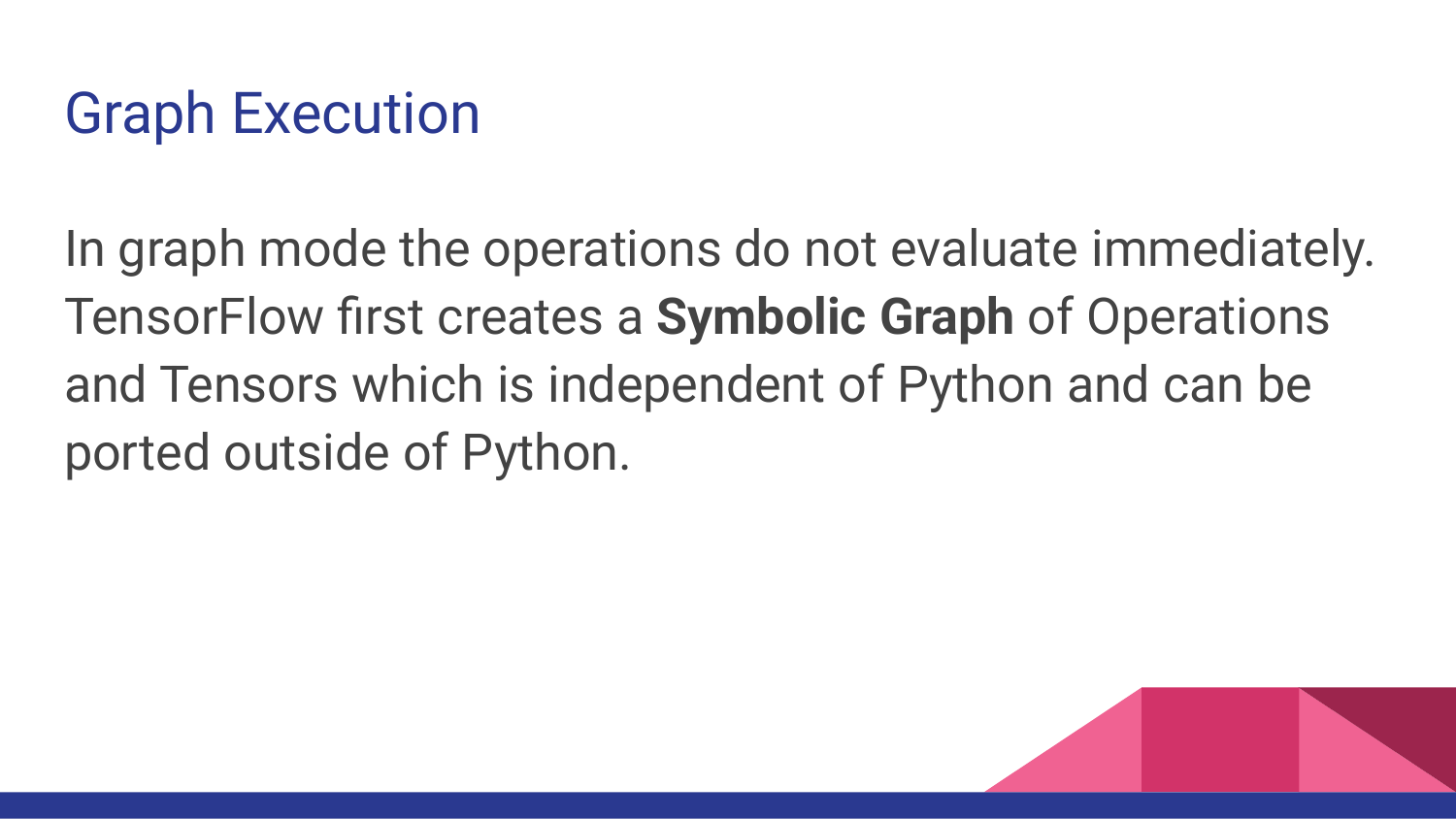

# Graph Execution
In graph mode the operations do not evaluate immediately. TensorFlow first creates a Symbolic Graph of Operations and Tensors which is independent of Python and can be ported outside of Python.